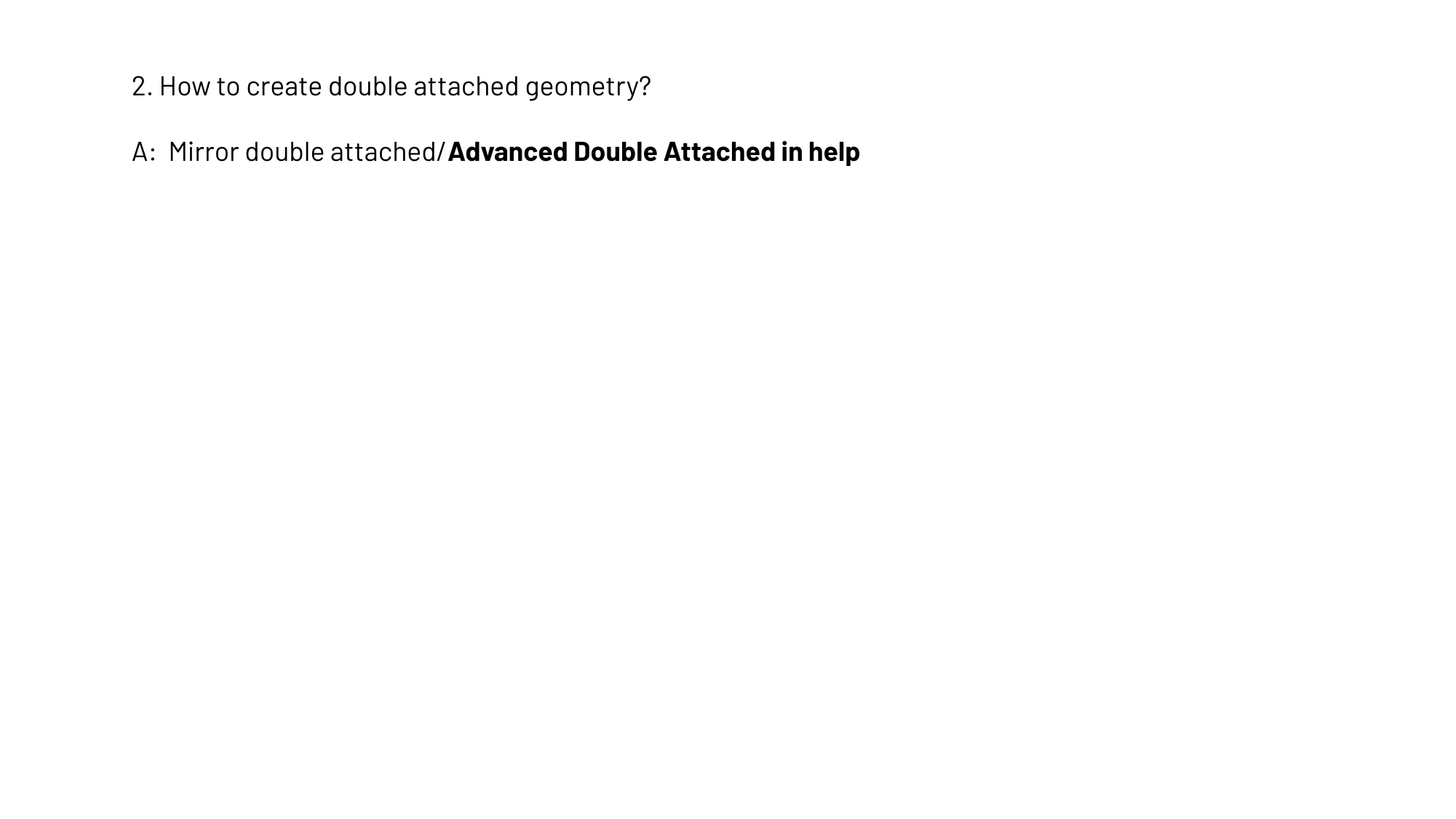

2. How to create double attached geometry?

A:  Mirror double attached/Advanced Double Attached in help